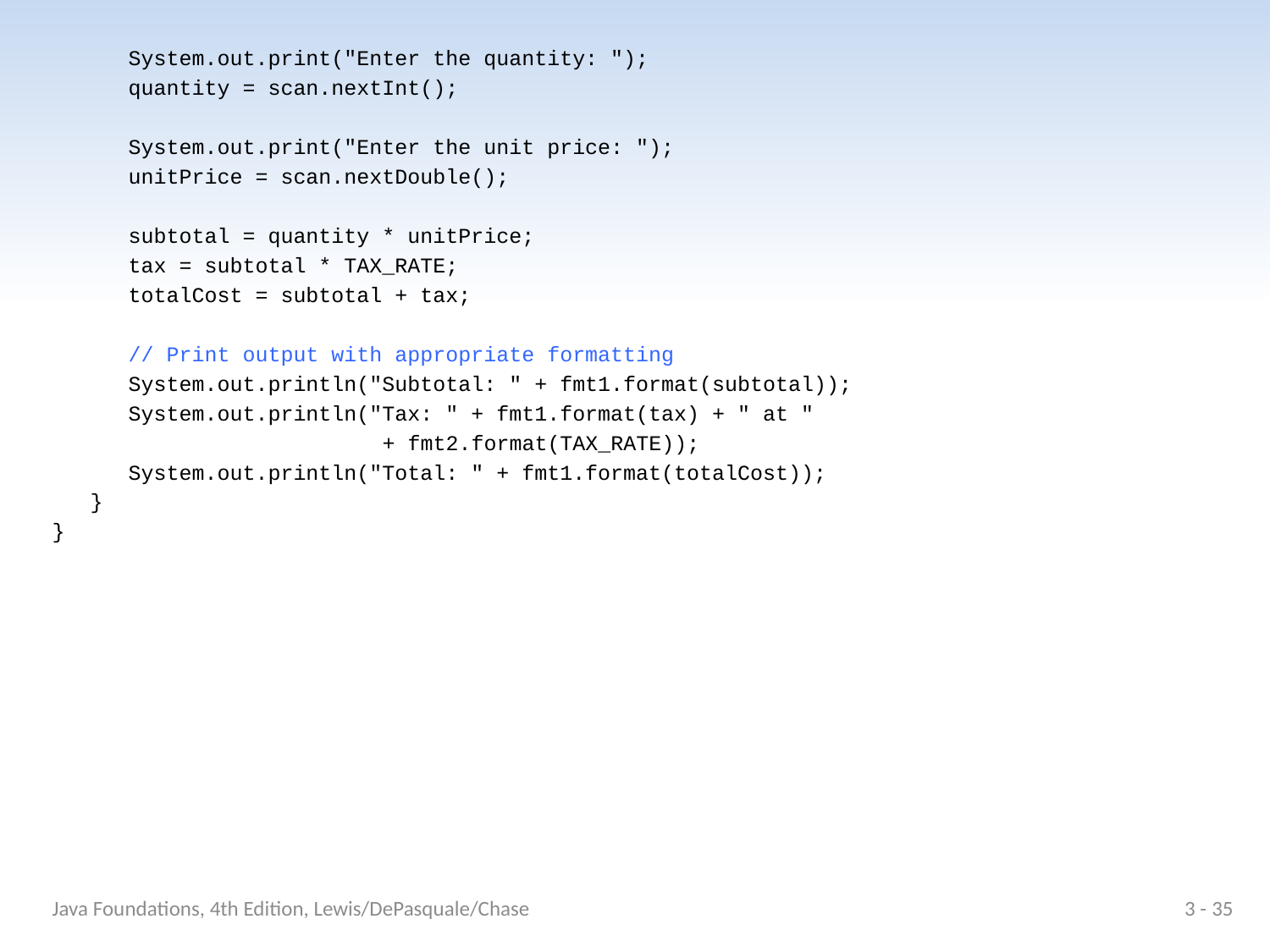

System.out.print("Enter the quantity: ");
      quantity = scan.nextInt();

      System.out.print("Enter the unit price: ");
      unitPrice = scan.nextDouble();

      subtotal = quantity * unitPrice;
      tax = subtotal * TAX_RATE;
      totalCost = subtotal + tax;

      // Print output with appropriate formatting
      System.out.println("Subtotal: " + fmt1.format(subtotal));
      System.out.println("Tax: " + fmt1.format(tax) + " at "
                          + fmt2.format(TAX_RATE));
      System.out.println("Total: " + fmt1.format(totalCost));
   }
}

Java Foundations, 4th Edition, Lewis/DePasquale/Chase
3 - 35